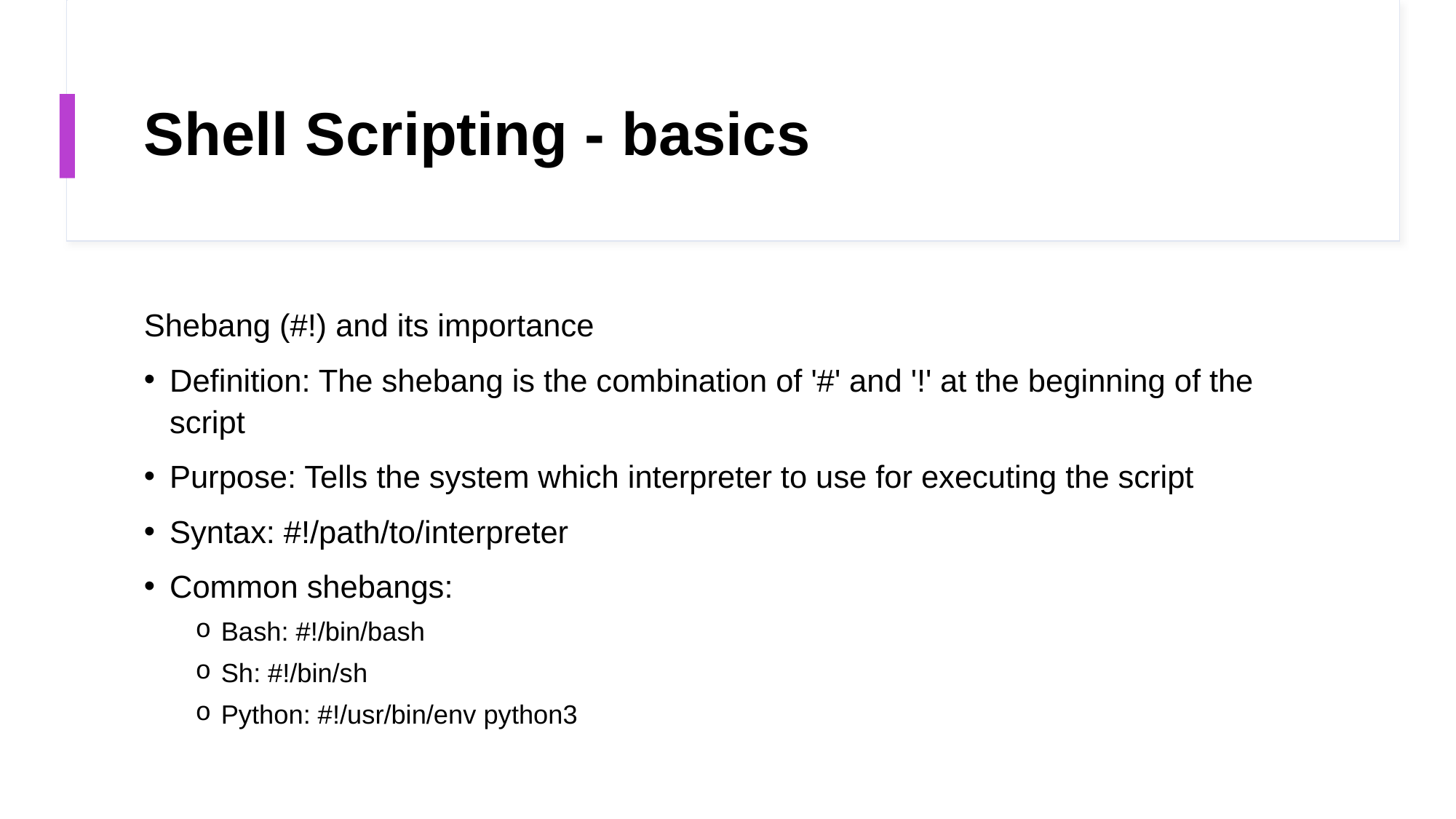

# Shell Scripting - basics
Shebang (#!) and its importance
Definition: The shebang is the combination of '#' and '!' at the beginning of the script
Purpose: Tells the system which interpreter to use for executing the script
Syntax: #!/path/to/interpreter
Common shebangs:
Bash: #!/bin/bash
Sh: #!/bin/sh
Python: #!/usr/bin/env python3